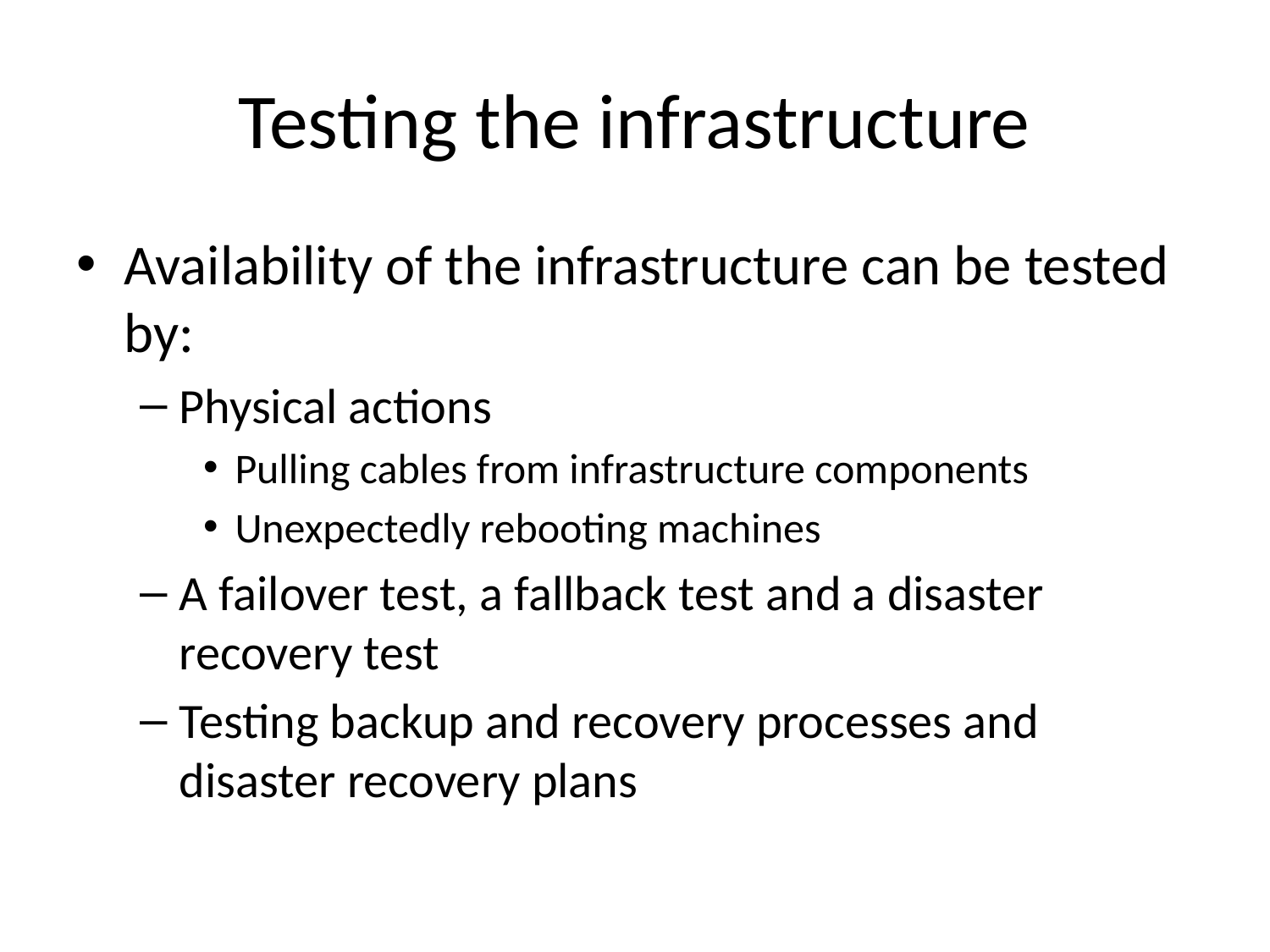

# Testing the infrastructure
Availability of the infrastructure can be tested by:
Physical actions
Pulling cables from infrastructure components
Unexpectedly rebooting machines
A failover test, a fallback test and a disaster recovery test
Testing backup and recovery processes and disaster recovery plans